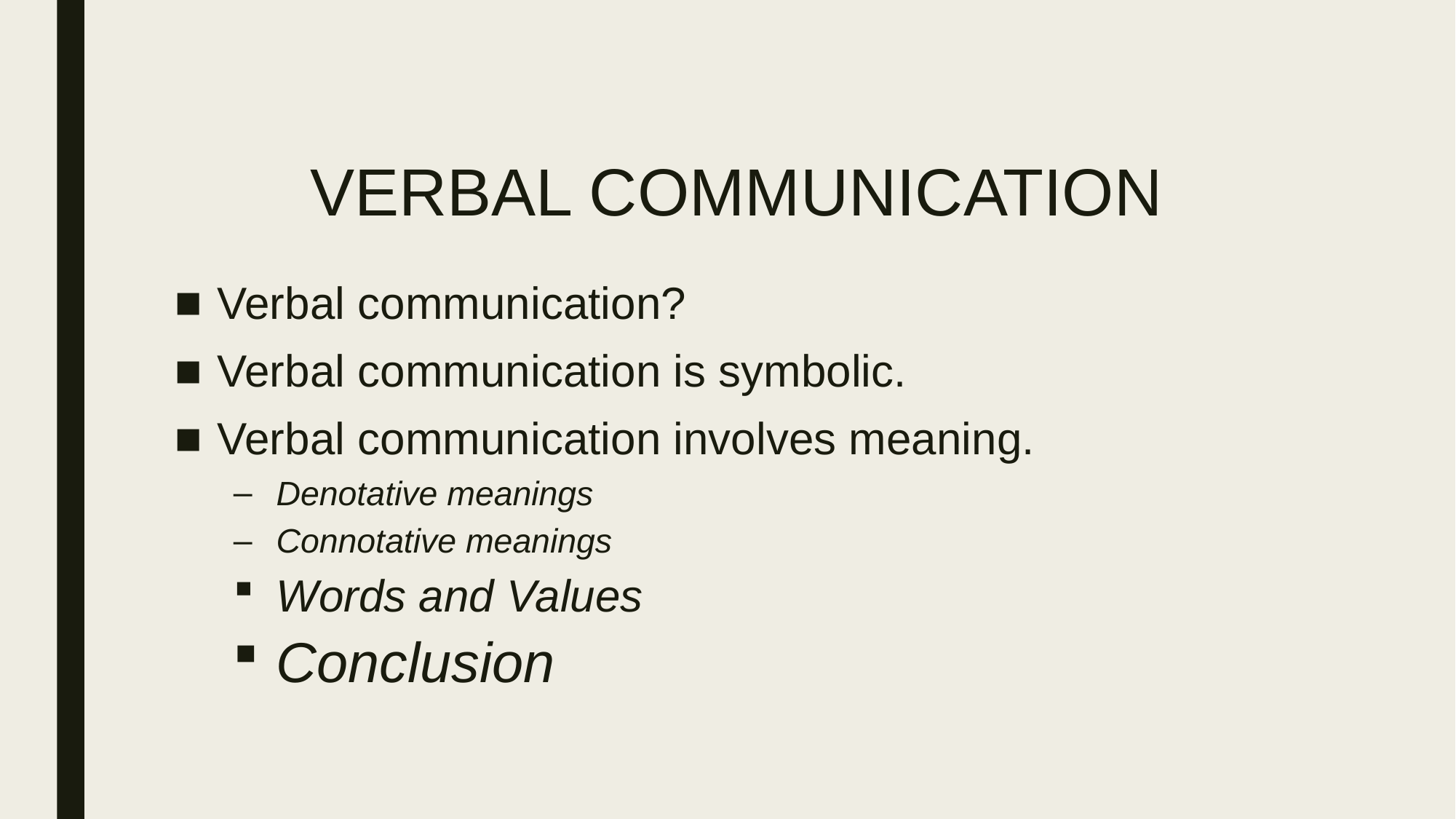

# VERBAL COMMUNICATION
Verbal communication?
Verbal communication is symbolic.
Verbal communication involves meaning.
Denotative meanings
Connotative meanings
Words and Values
Conclusion